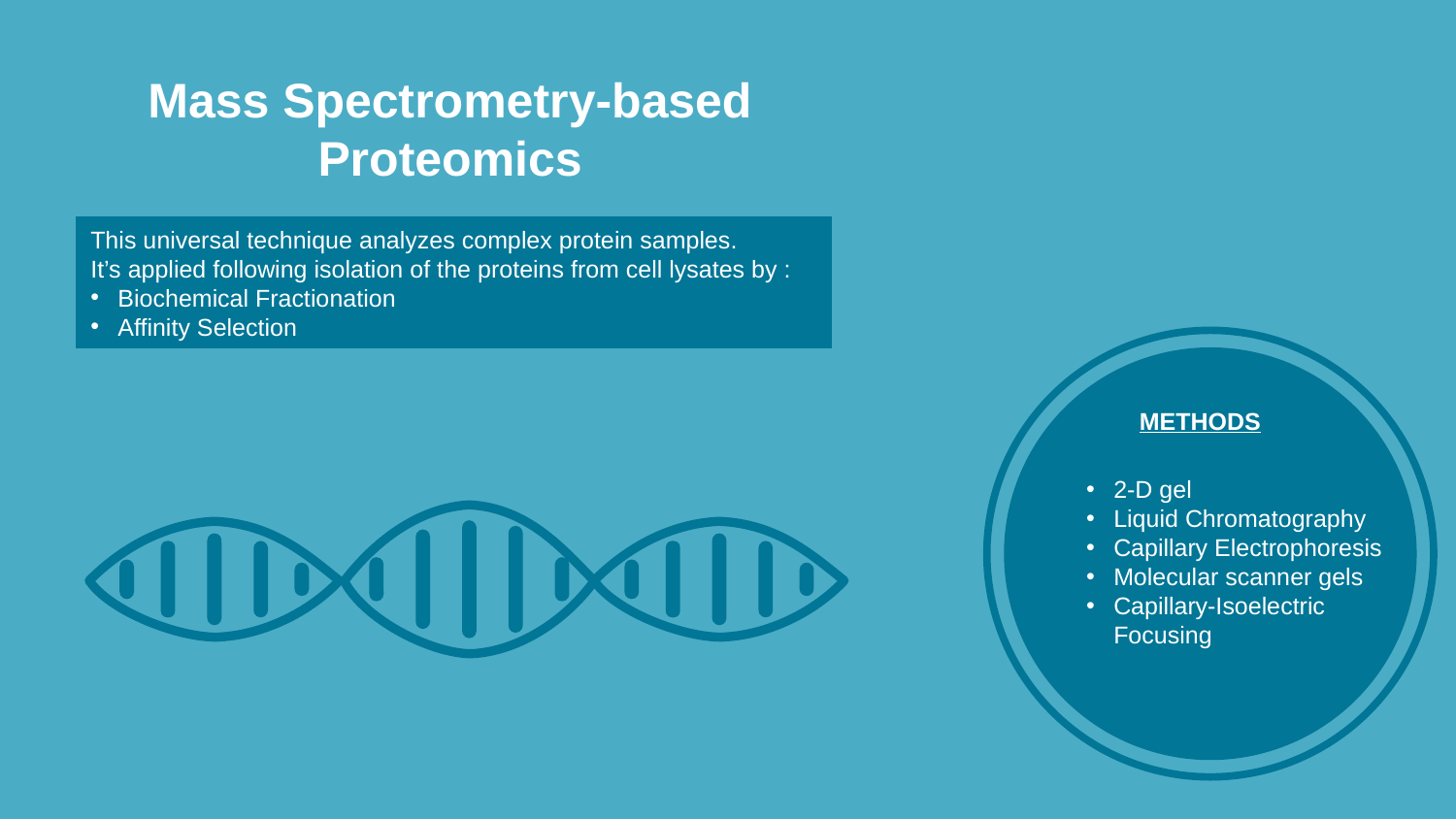

Mass Spectrometry-based Proteomics
This universal technique analyzes complex protein samples.
It’s applied following isolation of the proteins from cell lysates by :
Biochemical Fractionation
Affinity Selection

METHODS
2-D gel
Liquid Chromatography
Capillary Electrophoresis
Molecular scanner gels
Capillary-Isoelectric Focusing